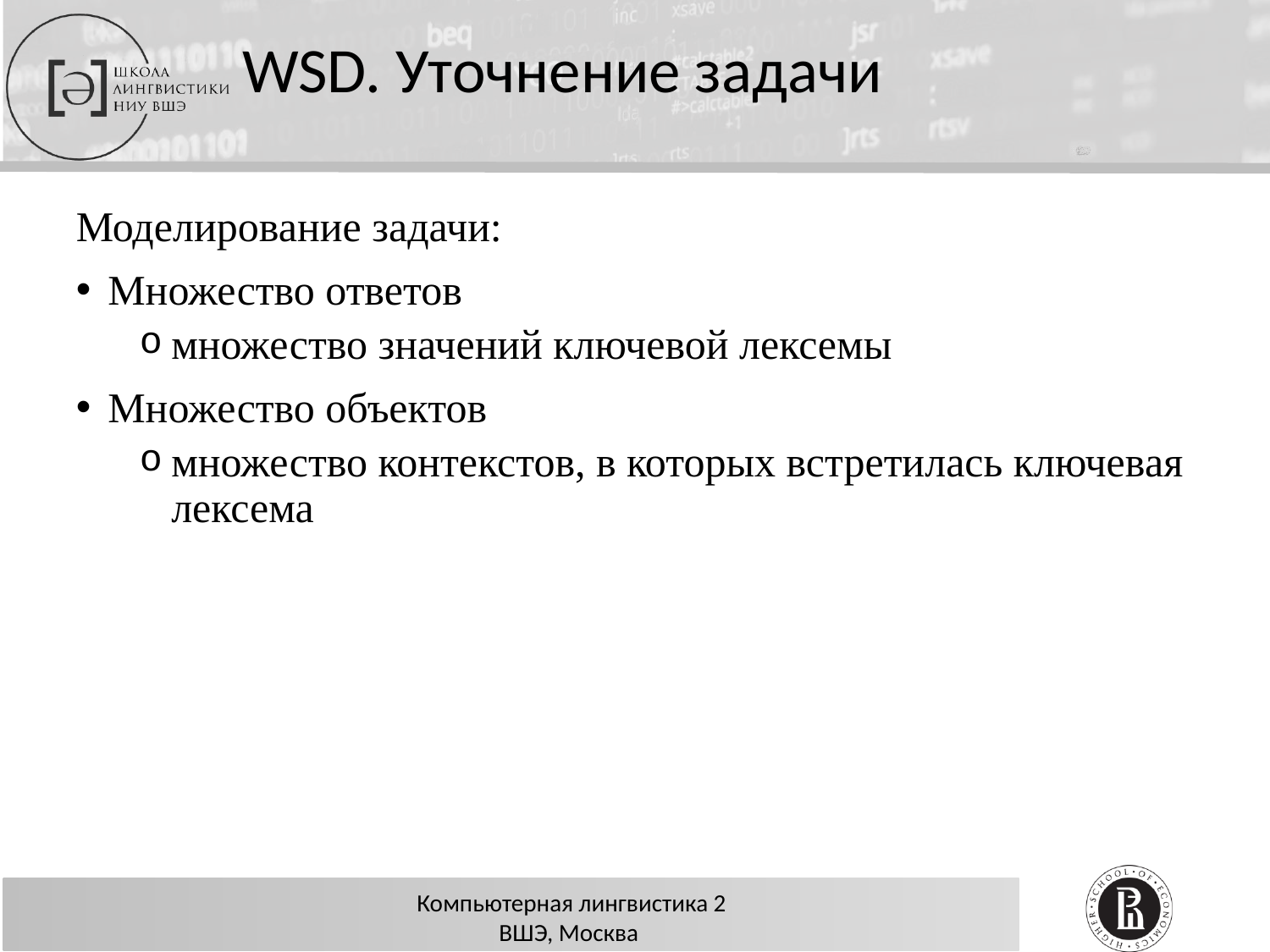

# WSD. Уточнение задачи
Моделирование задачи:
Множество ответов
множество значений ключевой лексемы
Множество объектов
множество контекстов, в которых встретилась ключевая лексема